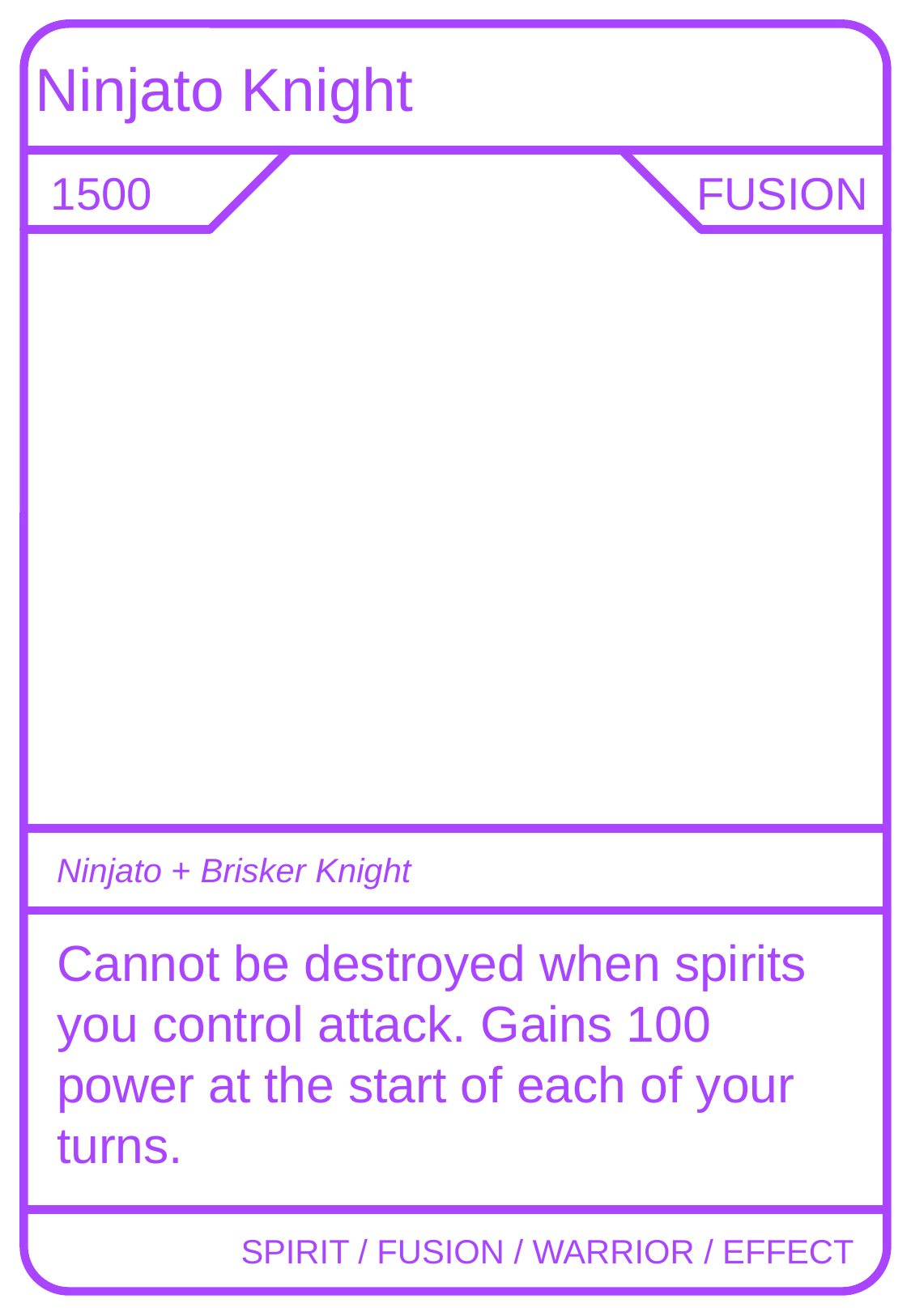

Ninjato Knight
1500
FUSION
Ninjato + Brisker Knight
Cannot be destroyed when spirits you control attack. Gains 100 power at the start of each of your turns.
SPIRIT / FUSION / WARRIOR / EFFECT